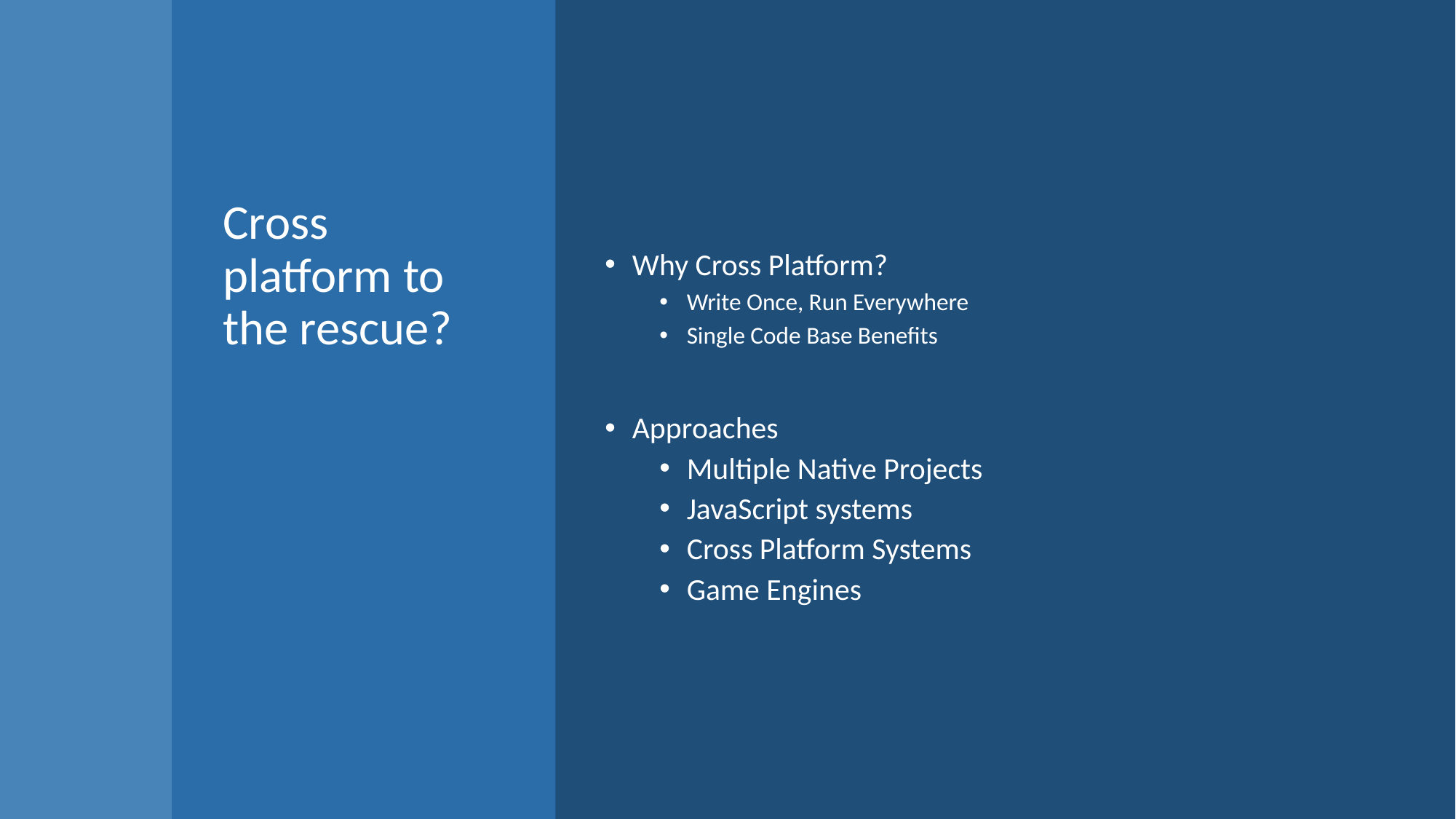

# Cross platform to the rescue?

Why Cross Platform?
Write Once, Run Everywhere
Single Code Base Benefits

Approaches
Multiple Native Projects
JavaScript systems
Cross Platform Systems
Game Engines